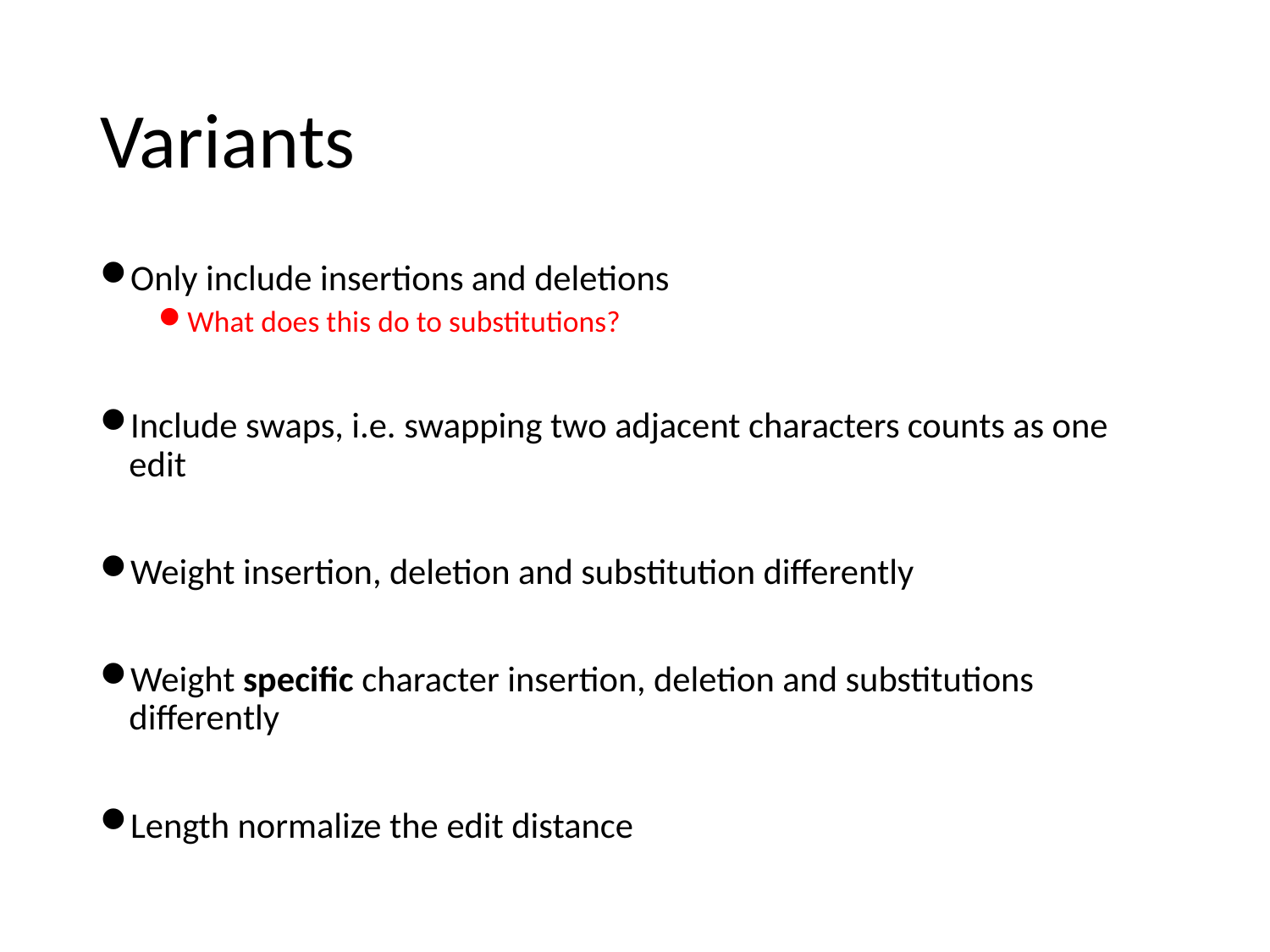

# Variants
Only include insertions and deletions
What does this do to substitutions?

Include swaps, i.e. swapping two adjacent characters counts as one edit

Weight insertion, deletion and substitution differently

Weight specific character insertion, deletion and substitutions differently

Length normalize the edit distance